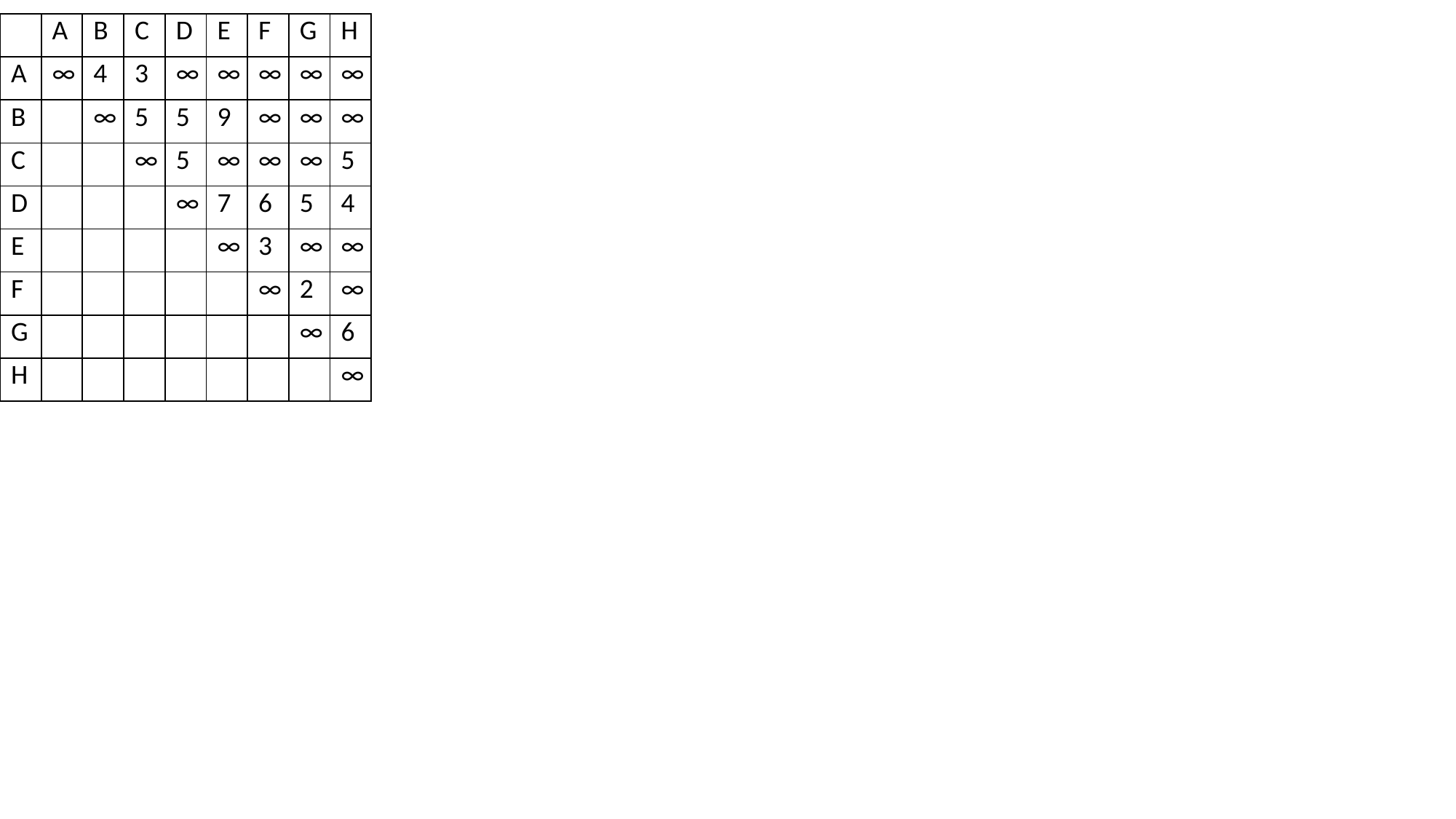

|  | A | B | C | D | E | F | G | H |
| --- | --- | --- | --- | --- | --- | --- | --- | --- |
| A | ∞ | 4 | 3 | ∞ | ∞ | ∞ | ∞ | ∞ |
| B |  | ∞ | 5 | 5 | 9 | ∞ | ∞ | ∞ |
| C |  |  | ∞ | 5 | ∞ | ∞ | ∞ | 5 |
| D |  |  |  | ∞ | 7 | 6 | 5 | 4 |
| E |  |  |  |  | ∞ | 3 | ∞ | ∞ |
| F |  |  |  |  |  | ∞ | 2 | ∞ |
| G |  |  |  |  |  |  | ∞ | 6 |
| H |  |  |  |  |  |  |  | ∞ |